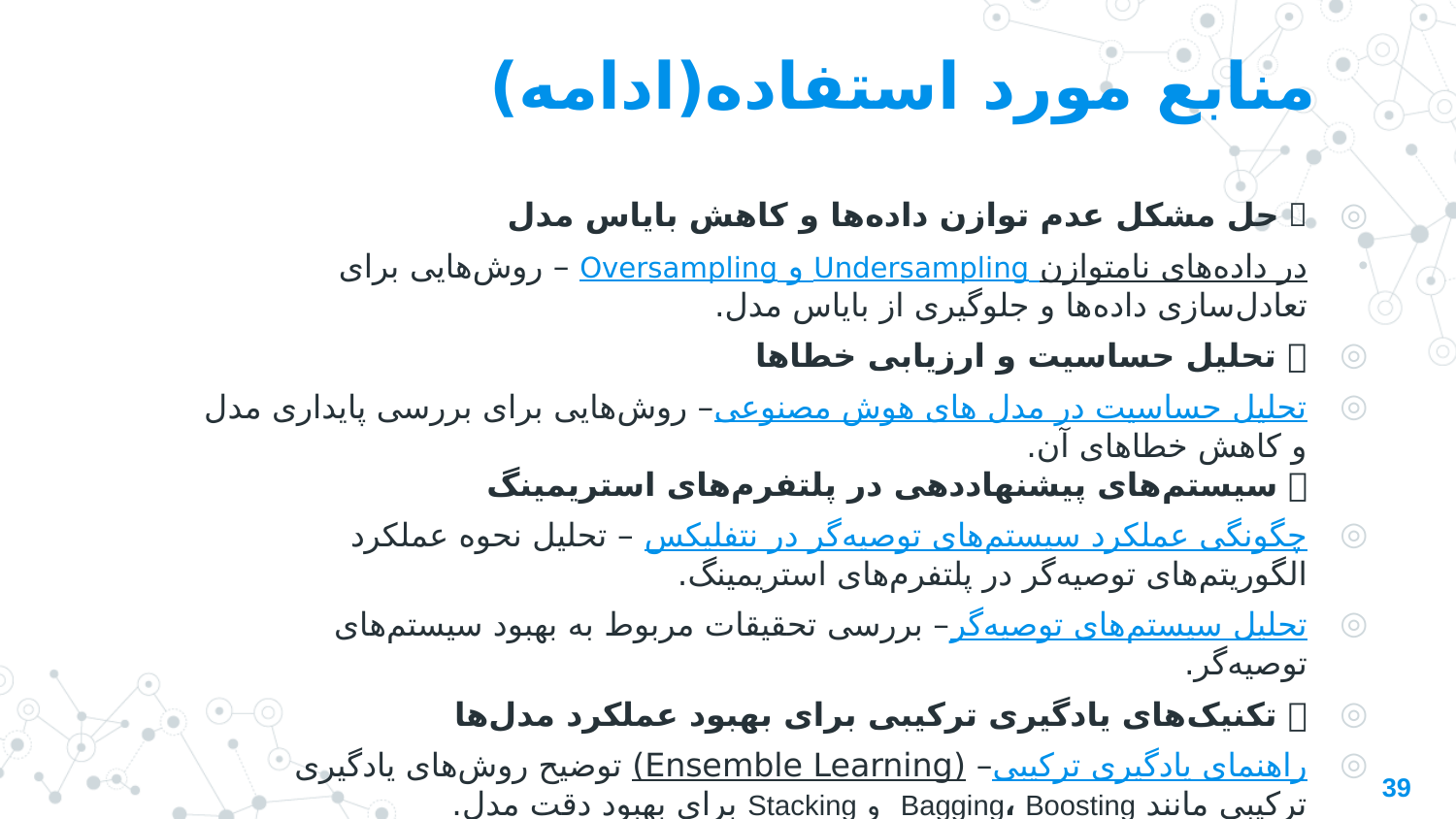

# منابع مورد استفاده(ادامه)
🔹 حل مشکل عدم توازن داده‌ها و کاهش بایاس مدل
Oversampling و Undersampling در داده‌های نامتوازن – روش‌هایی برای تعادل‌سازی داده‌ها و جلوگیری از بایاس مدل.
🔹 تحلیل حساسیت و ارزیابی خطاها
تحلیل حساسیت در مدل های هوش مصنوعی– روش‌هایی برای بررسی پایداری مدل و کاهش خطاهای آن.
🔹 سیستم‌های پیشنهاددهی در پلتفرم‌های استریمینگ
چگونگی عملکرد سیستم‌های توصیه‌گر در نتفلیکس – تحلیل نحوه عملکرد الگوریتم‌های توصیه‌گر در پلتفرم‌های استریمینگ.
تحلیل سیستم‌های توصیه‌گر– بررسی تحقیقات مربوط به بهبود سیستم‌های توصیه‌گر.
🔹 تکنیک‌های یادگیری ترکیبی برای بهبود عملکرد مدل‌ها
راهنمای یادگیری ترکیبی– (Ensemble Learning) توضیح روش‌های یادگیری ترکیبی مانند Bagging، Boosting  و Stacking برای بهبود دقت مدل.

39